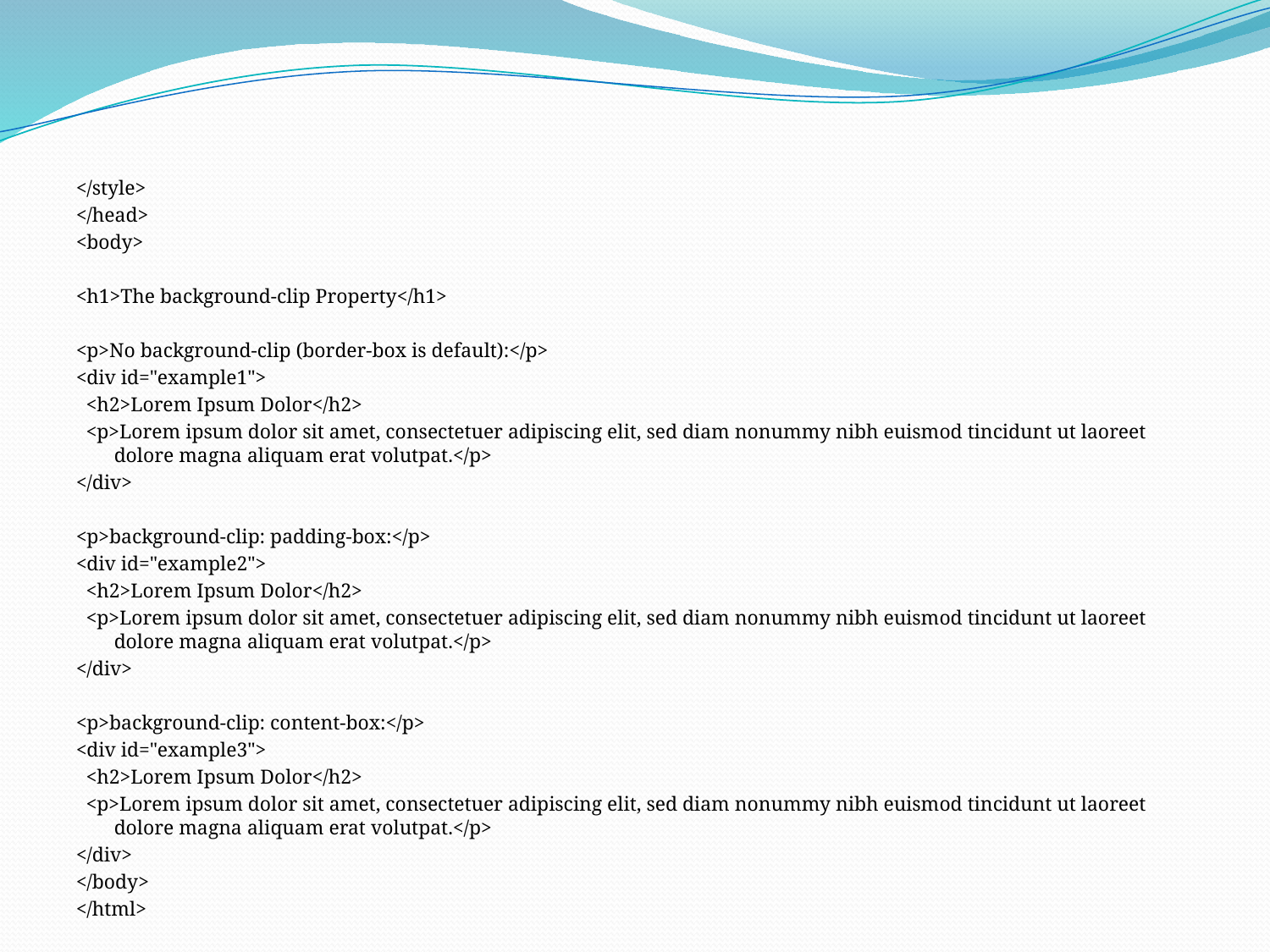

#
</style>
</head>
<body>

<h1>The background-clip Property</h1>

<p>No background-clip (border-box is default):</p>
<div id="example1">
  <h2>Lorem Ipsum Dolor</h2>
  <p>Lorem ipsum dolor sit amet, consectetuer adipiscing elit, sed diam nonummy nibh euismod tincidunt ut laoreet dolore magna aliquam erat volutpat.</p>
</div>

<p>background-clip: padding-box:</p>
<div id="example2">
  <h2>Lorem Ipsum Dolor</h2>
  <p>Lorem ipsum dolor sit amet, consectetuer adipiscing elit, sed diam nonummy nibh euismod tincidunt ut laoreet dolore magna aliquam erat volutpat.</p>
</div>

<p>background-clip: content-box:</p>
<div id="example3">
  <h2>Lorem Ipsum Dolor</h2>
  <p>Lorem ipsum dolor sit amet, consectetuer adipiscing elit, sed diam nonummy nibh euismod tincidunt ut laoreet dolore magna aliquam erat volutpat.</p>
</div>
</body>
</html>